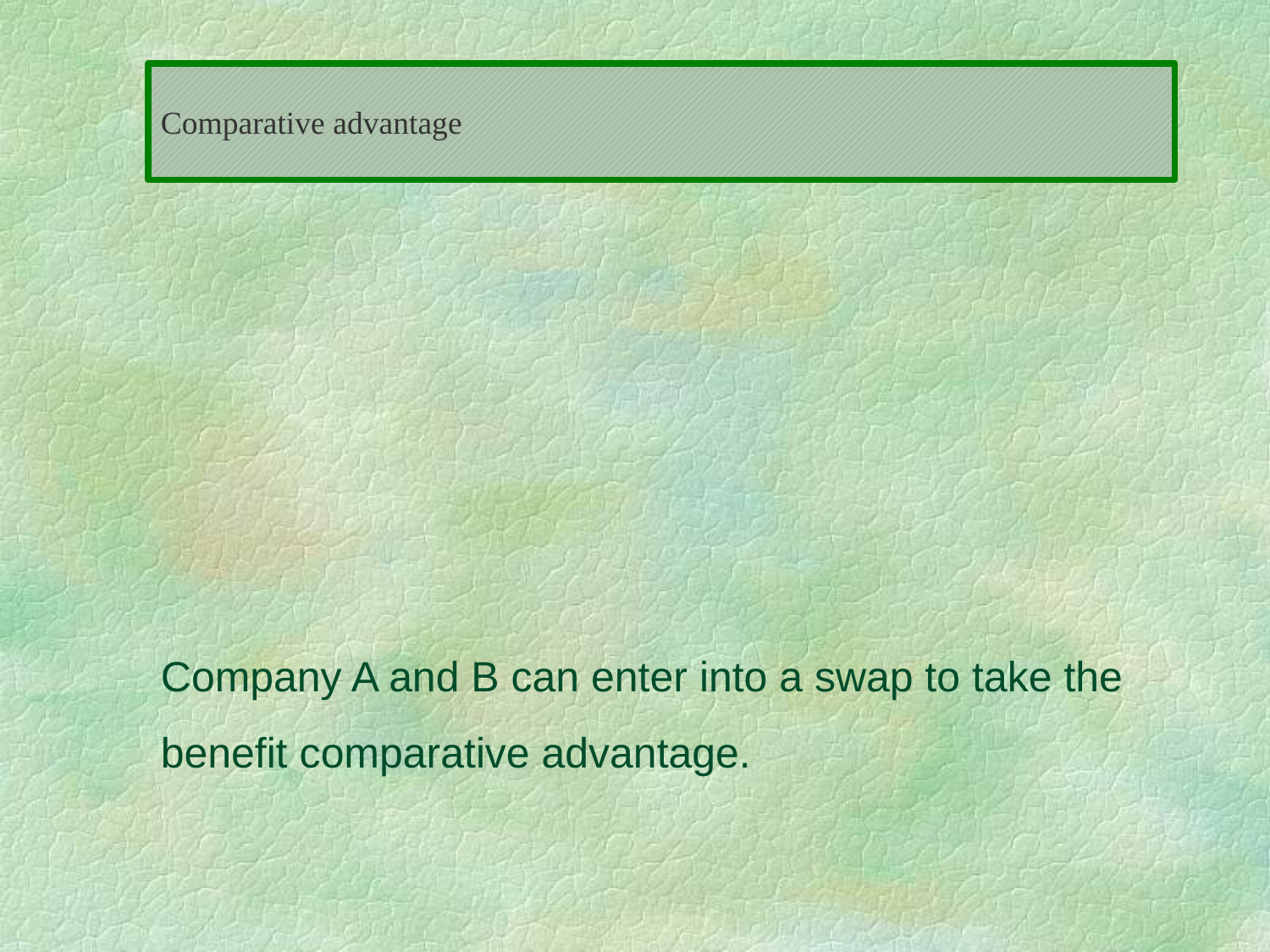

Comparative advantage
# Company A and B can enter into a swap to take the benefit comparative advantage.